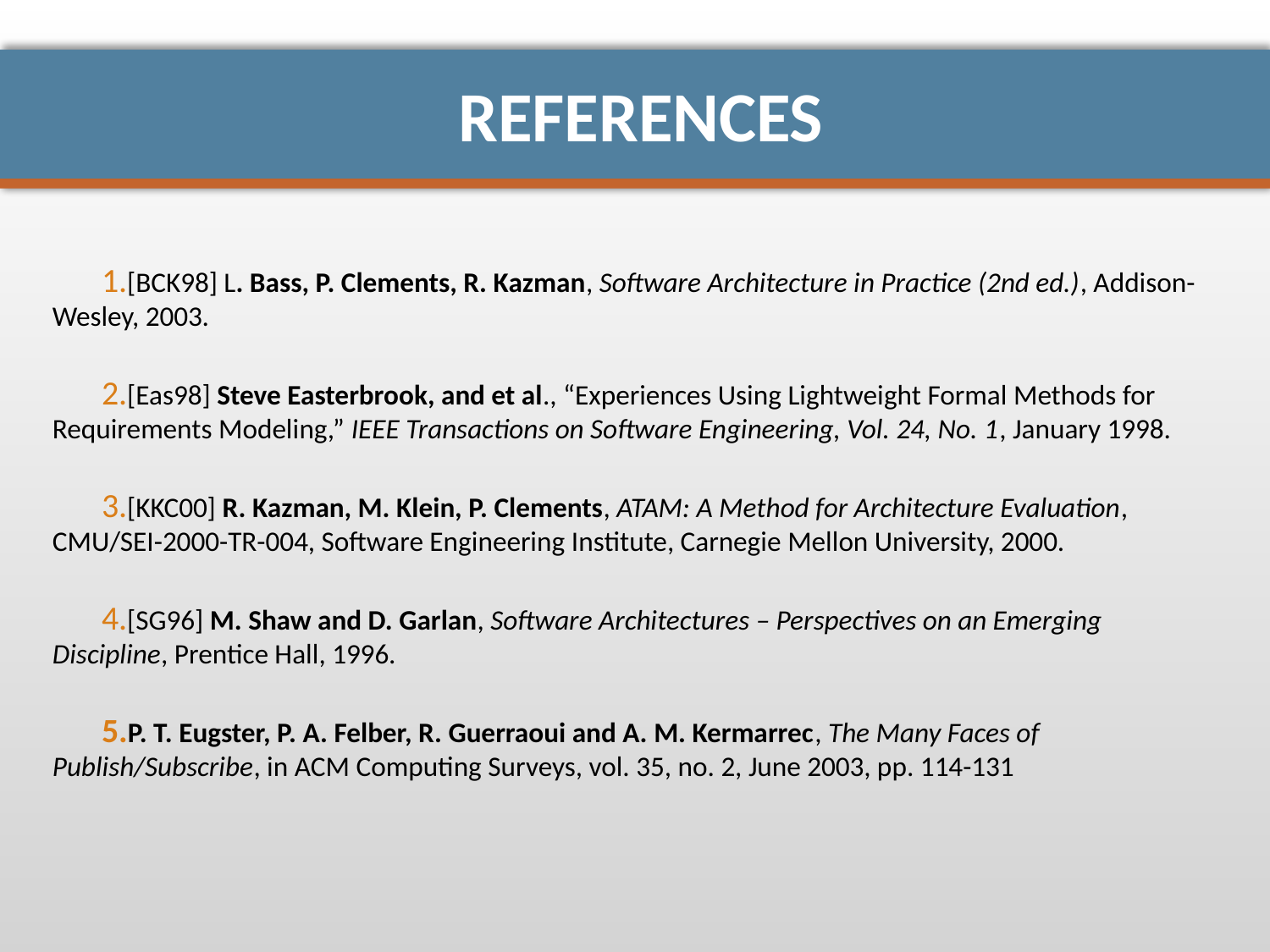

# references
[BCK98] L. Bass, P. Clements, R. Kazman, Software Architecture in Practice (2nd ed.), Addison-Wesley, 2003.

[Eas98] Steve Easterbrook, and et al., “Experiences Using Lightweight Formal Methods for Requirements Modeling,” IEEE Transactions on Software Engineering, Vol. 24, No. 1, January 1998.

[KKC00] R. Kazman, M. Klein, P. Clements, ATAM: A Method for Architecture Evaluation, CMU/SEI-2000-TR-004, Software Engineering Institute, Carnegie Mellon University, 2000.

[SG96] M. Shaw and D. Garlan, Software Architectures – Perspectives on an Emerging Discipline, Prentice Hall, 1996.

P. T. Eugster, P. A. Felber, R. Guerraoui and A. M. Kermarrec, The Many Faces of Publish/Subscribe, in ACM Computing Surveys, vol. 35, no. 2, June 2003, pp. 114-131